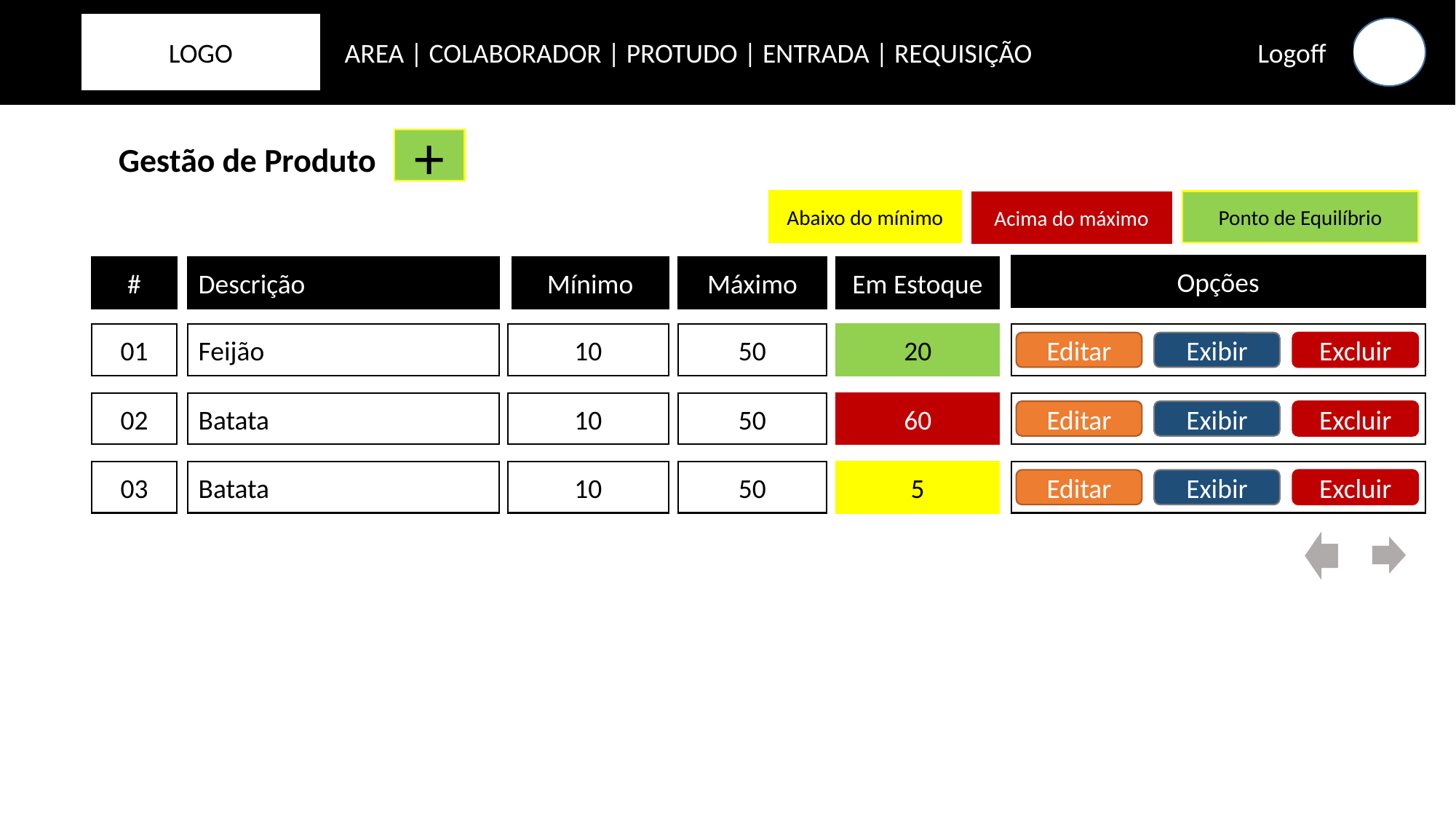

LOGO
AREA | COLABORADOR | PROTUDO | ENTRADA | REQUISIÇÃO
Logoff

Gestão de Produto
+
Abaixo do mínimo
Ponto de Equilíbrio
Acima do máximo
Opções
Mínimo
Máximo
Em Estoque
Descrição
#
10
50
20

Feijão
01
Editar
Exibir
Excluir
10
50
60

Batata
02
Editar
Exibir
Excluir
10
50
5

Batata
03
Editar
Exibir
Excluir